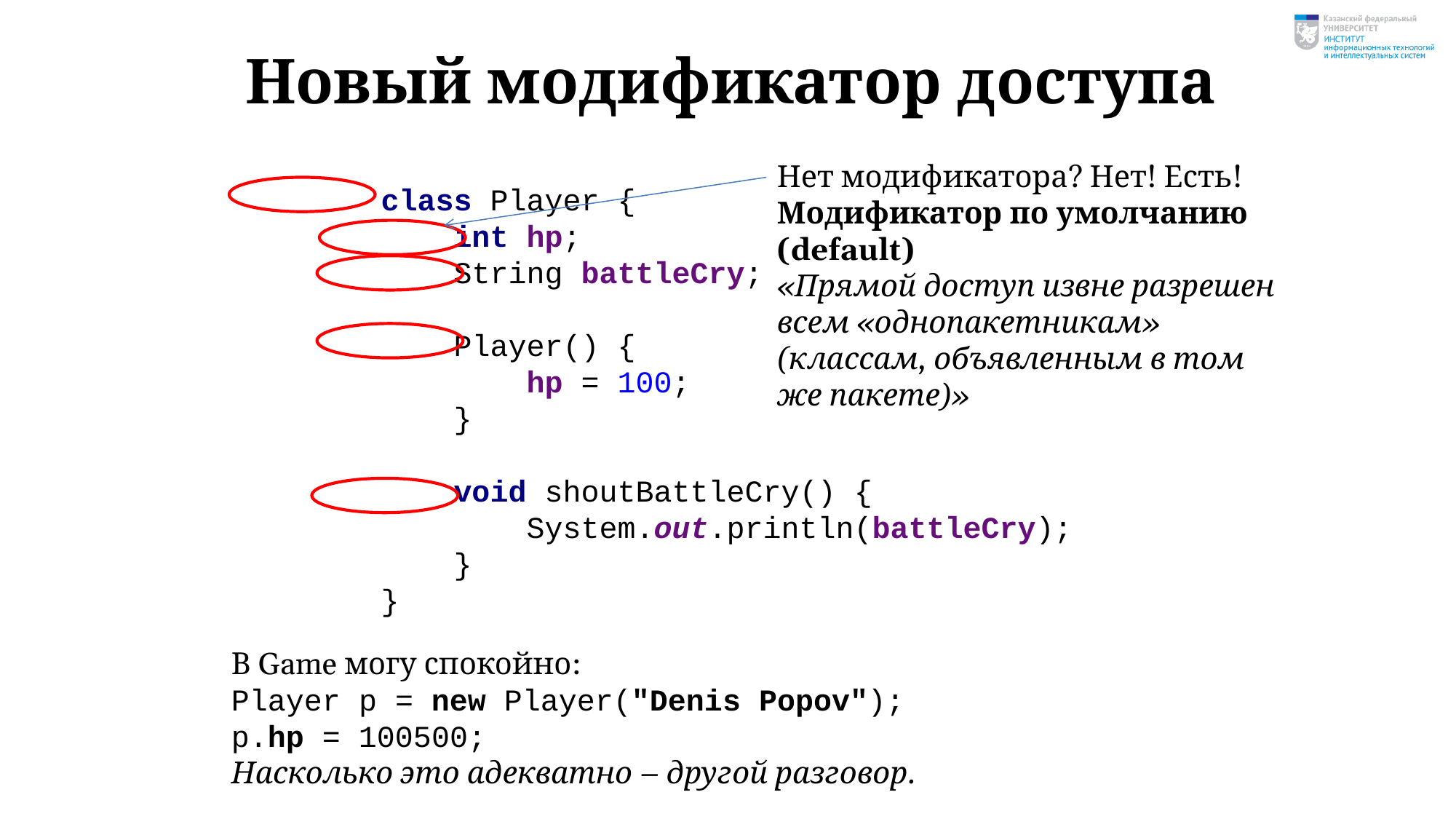

# Новый модификатор доступа
Нет модификатора? Нет! Есть!
Модификатор по умолчанию (default)
«Прямой доступ извне разрешен всем «однопакетникам» (классам, объявленным в том же пакете)»
class Player {
    int hp;
    String battleCry;
    Player() {
        hp = 100;
    }
    void shoutBattleCry() {
        System.out.println(battleCry);
    }
}

В Game могу спокойно:
Player p = new Player("Denis Popov");
p.hp = 100500;
Насколько это адекватно – другой разговор.